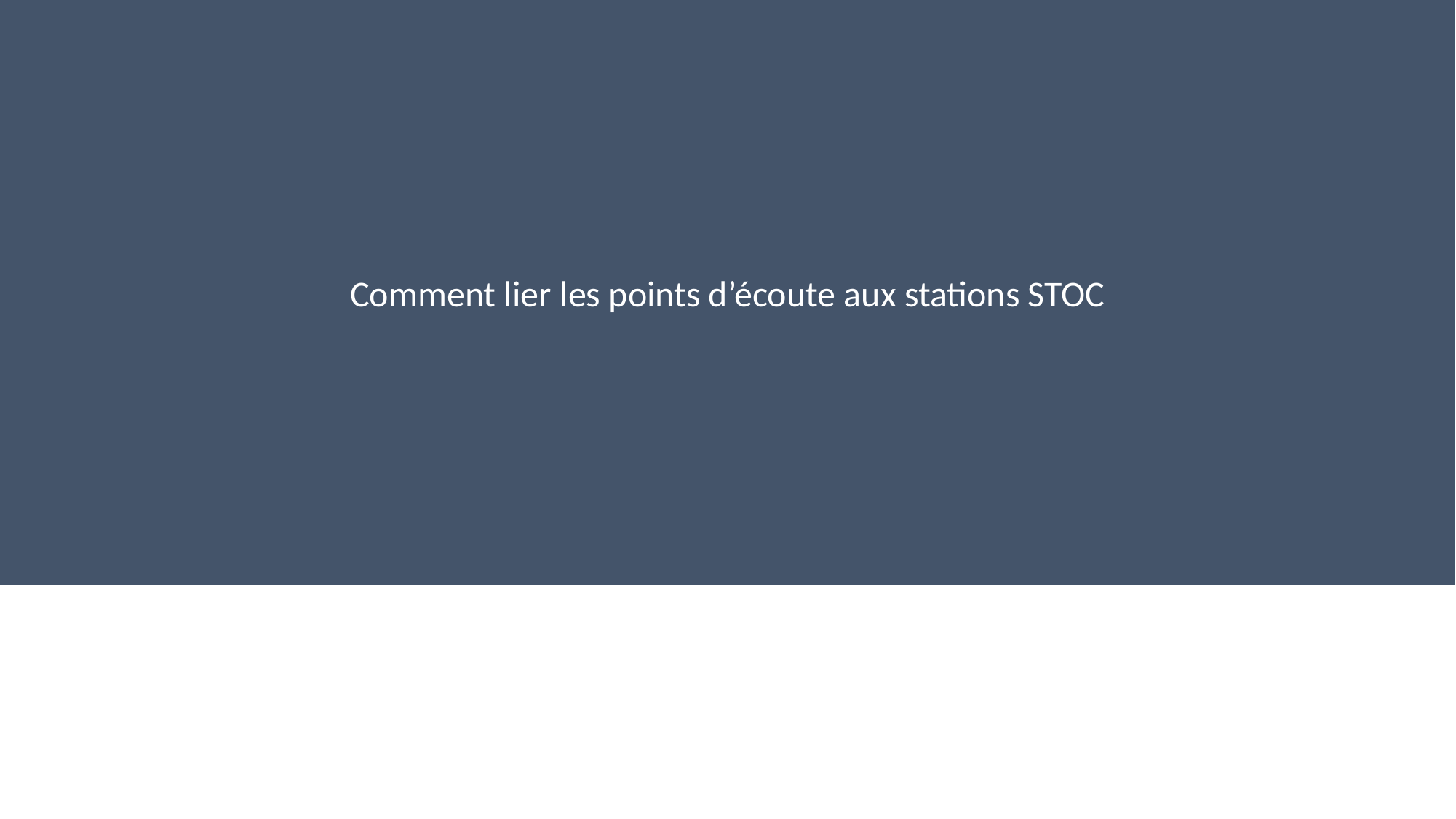

Comment lier les points d’écoute aux stations STOC